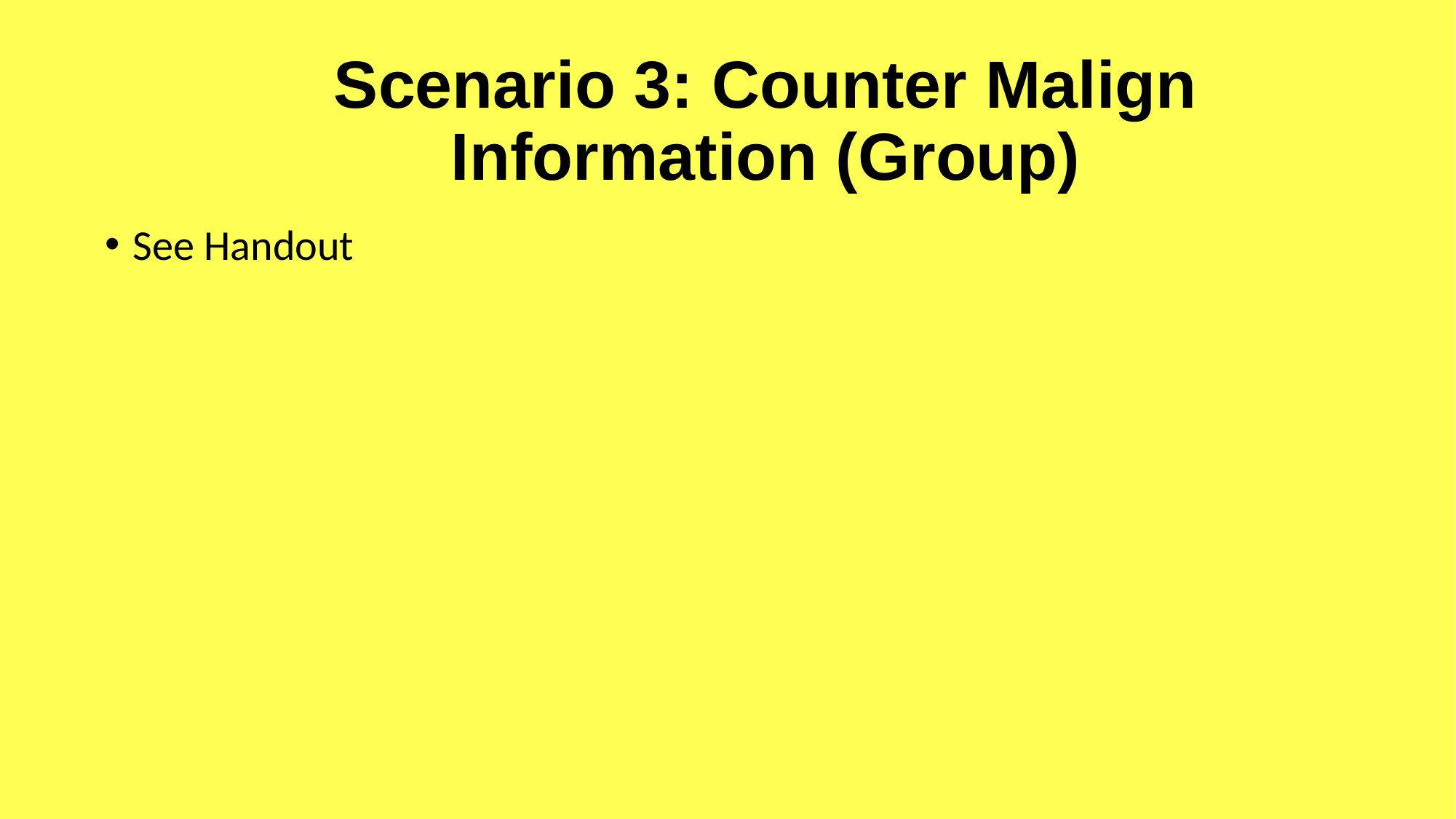

# Scenario 3: Counter Malign Information (Group)
See Handout